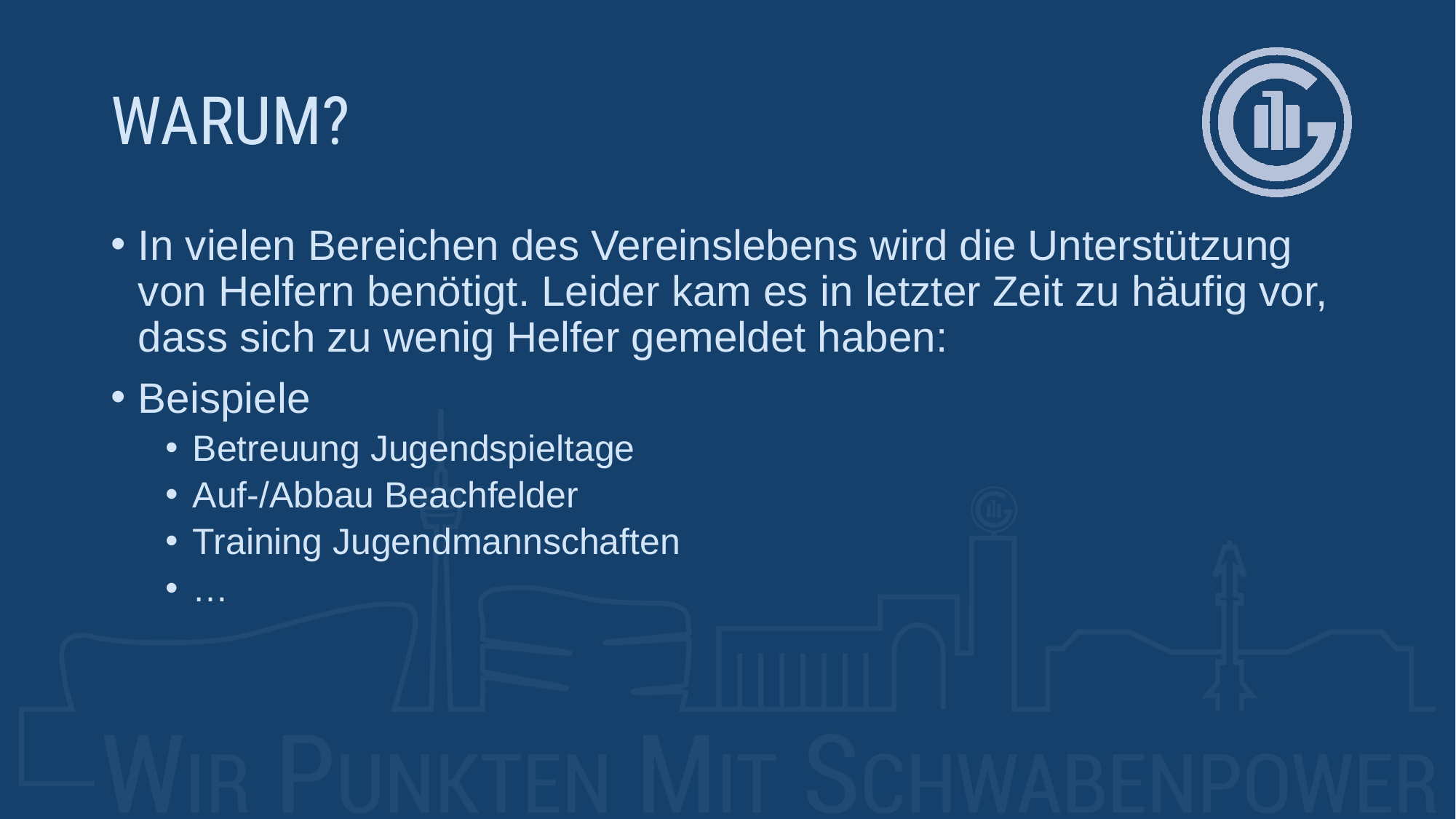

# Warum?
In vielen Bereichen des Vereinslebens wird die Unterstützung von Helfern benötigt. Leider kam es in letzter Zeit zu häufig vor, dass sich zu wenig Helfer gemeldet haben:
Beispiele
Betreuung Jugendspieltage
Auf-/Abbau Beachfelder
Training Jugendmannschaften
…